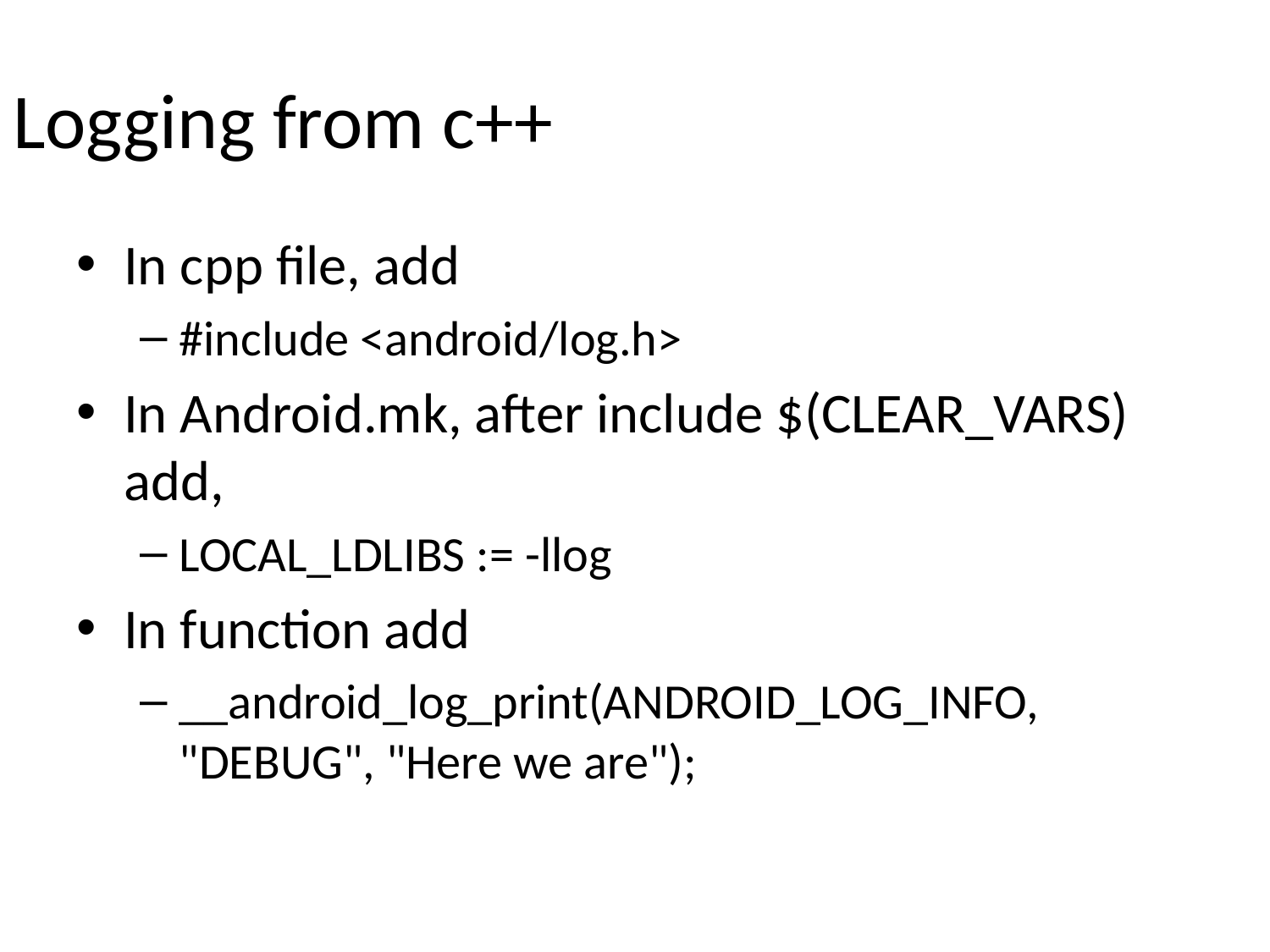

# Logging from c++
In cpp file, add
#include <android/log.h>
In Android.mk, after include $(CLEAR_VARS) add,
LOCAL_LDLIBS := -llog
In function add
__android_log_print(ANDROID_LOG_INFO, "DEBUG", "Here we are");